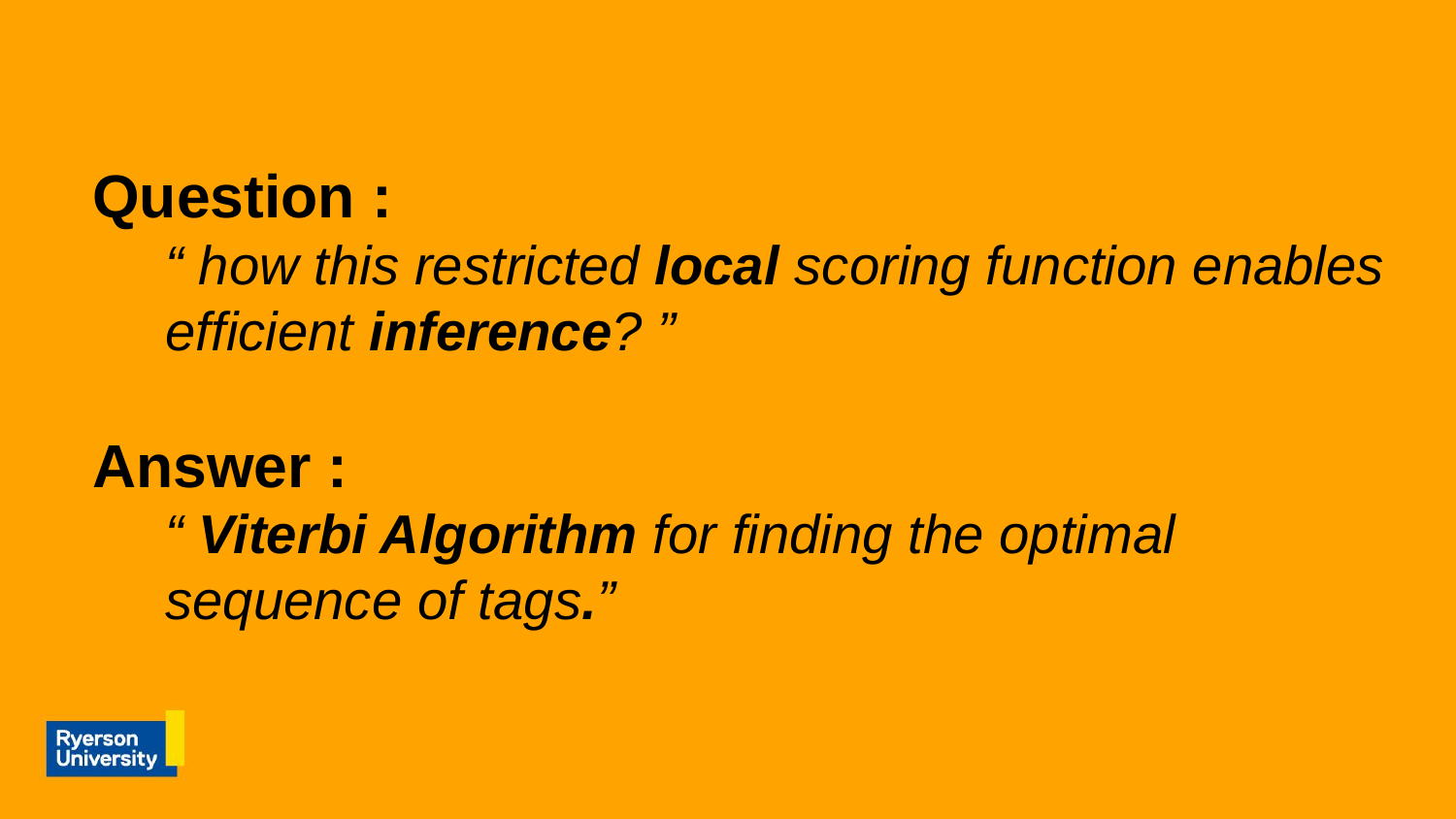

# Question :
“ how this restricted local scoring function enables efficient inference? ”

Answer :
“ Viterbi Algorithm for finding the optimal sequence of tags.”